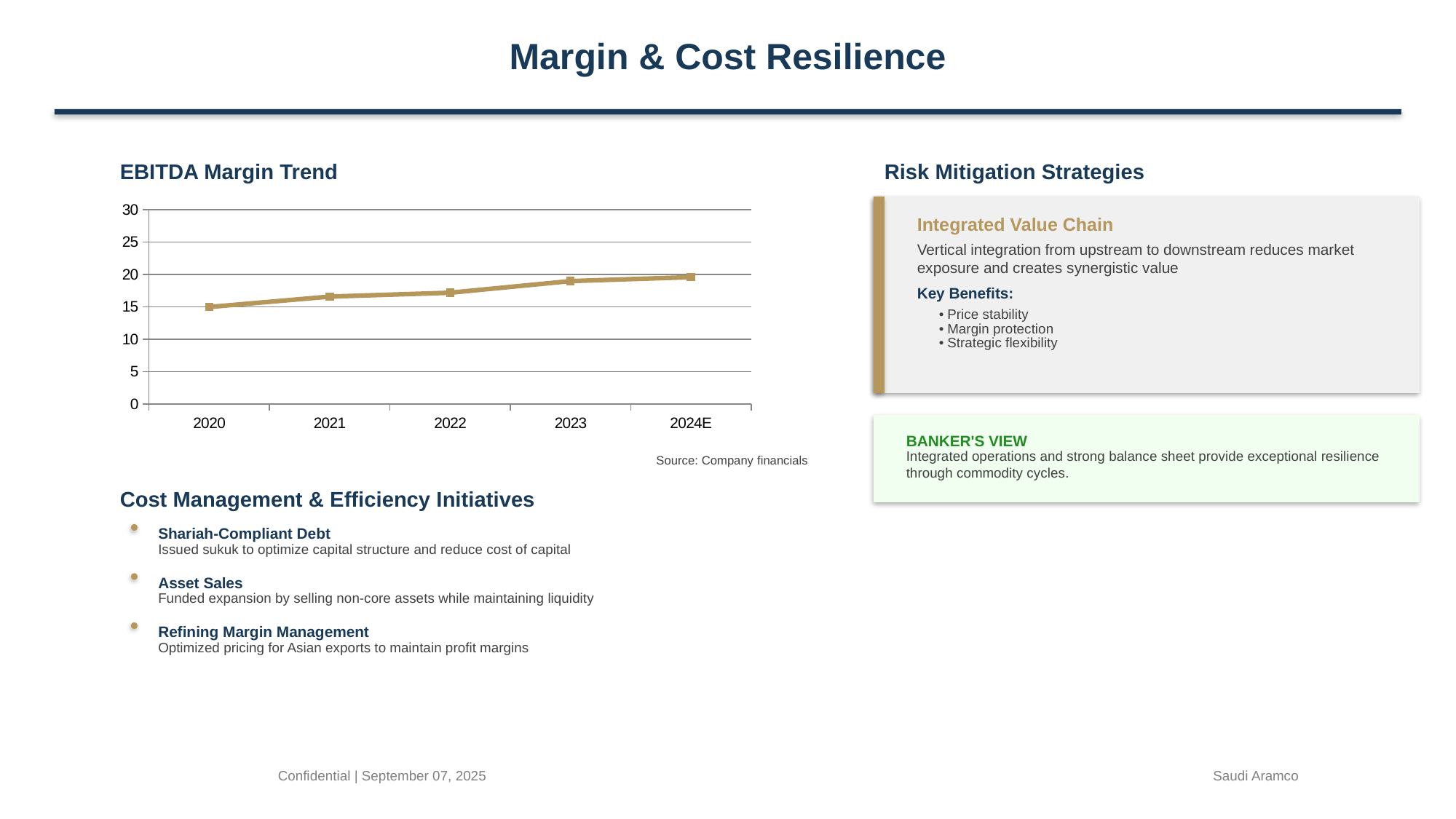

Margin & Cost Resilience

EBITDA Margin Trend
Risk Mitigation Strategies

### Chart:

| Category | EBITDA Margin % |
|---|---|
| 2020 | 15.0 |
| 2021 | 16.6 |
| 2022 | 17.2 |
| 2023 | 19.0 |
| 2024E | 19.6 |

Integrated Value Chain
Vertical integration from upstream to downstream reduces market exposure and creates synergistic value
Key Benefits:
• Price stability
• Margin protection
• Strategic flexibility

BANKER'S VIEW
Integrated operations and strong balance sheet provide exceptional resilience through commodity cycles.
Source: Company financials
Cost Management & Efficiency Initiatives
Shariah-Compliant Debt

Issued sukuk to optimize capital structure and reduce cost of capital
Asset Sales

Funded expansion by selling non-core assets while maintaining liquidity
Refining Margin Management

Optimized pricing for Asian exports to maintain profit margins
Confidential | September 07, 2025
Saudi Aramco